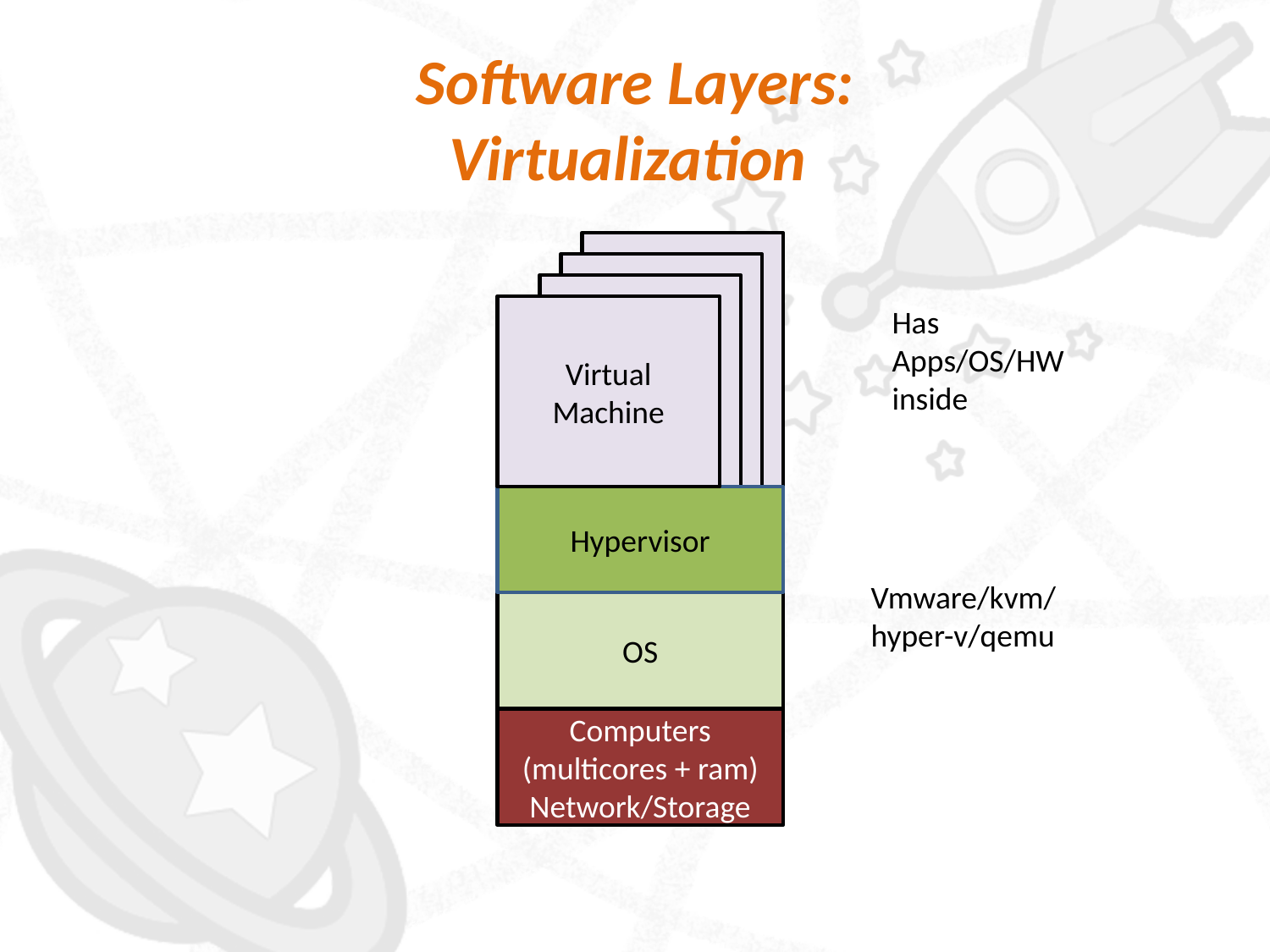

# Software Layers: Virtualization
Virtual Machine
Virtual Machine
Virtual Machine
Virtual Machine
Has
Apps/OS/HW
inside
Hypervisor
Vmware/kvm/
hyper-v/qemu
OS
Computers (multicores + ram)
Network/Storage